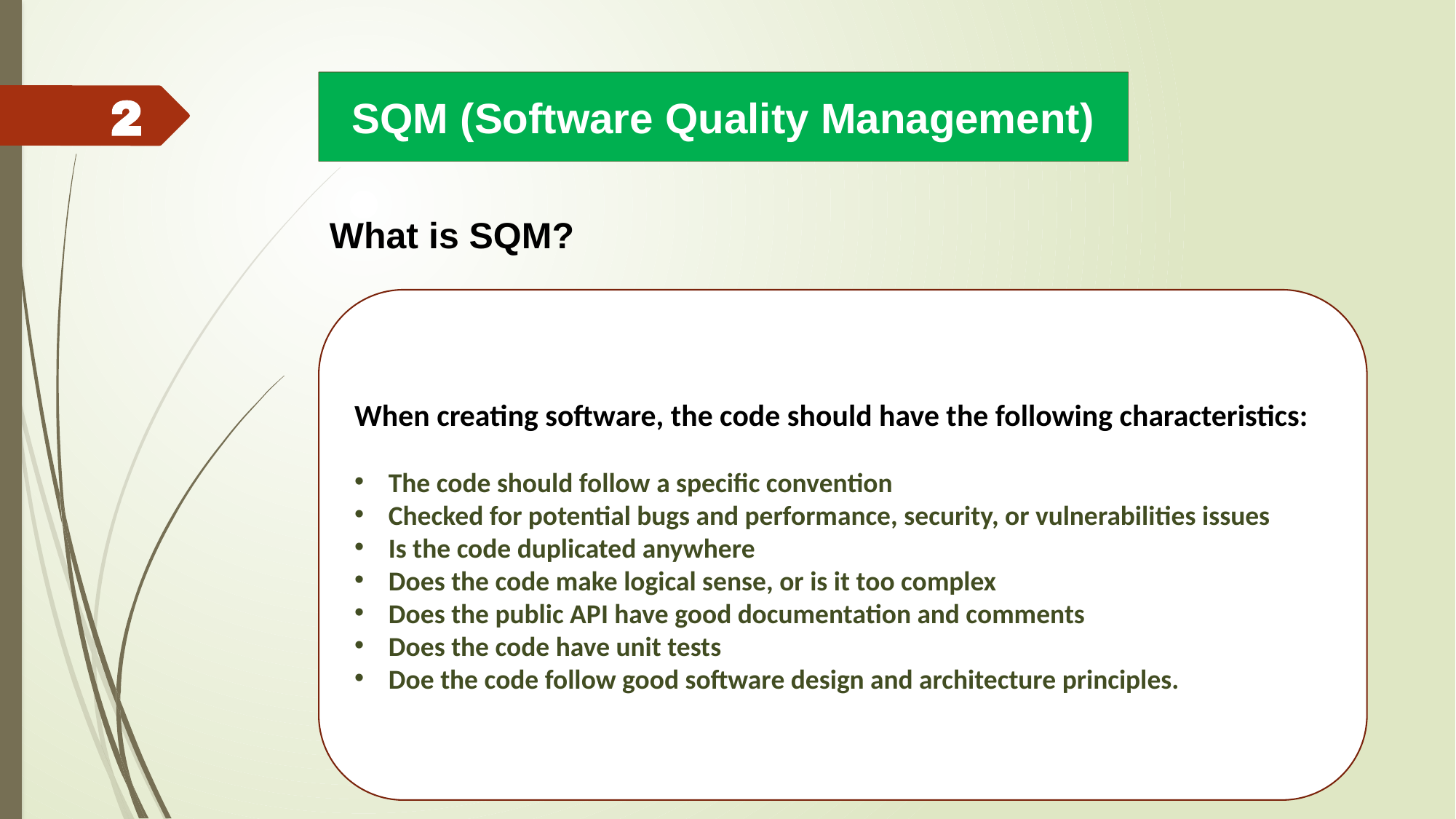

SQM (Software Quality Management)
2
What is SQM?
When creating software, the code should have the following characteristics:

The code should follow a specific convention
Checked for potential bugs and performance, security, or vulnerabilities issues
Is the code duplicated anywhere
Does the code make logical sense, or is it too complex
Does the public API have good documentation and comments
Does the code have unit tests
Doe the code follow good software design and architecture principles.